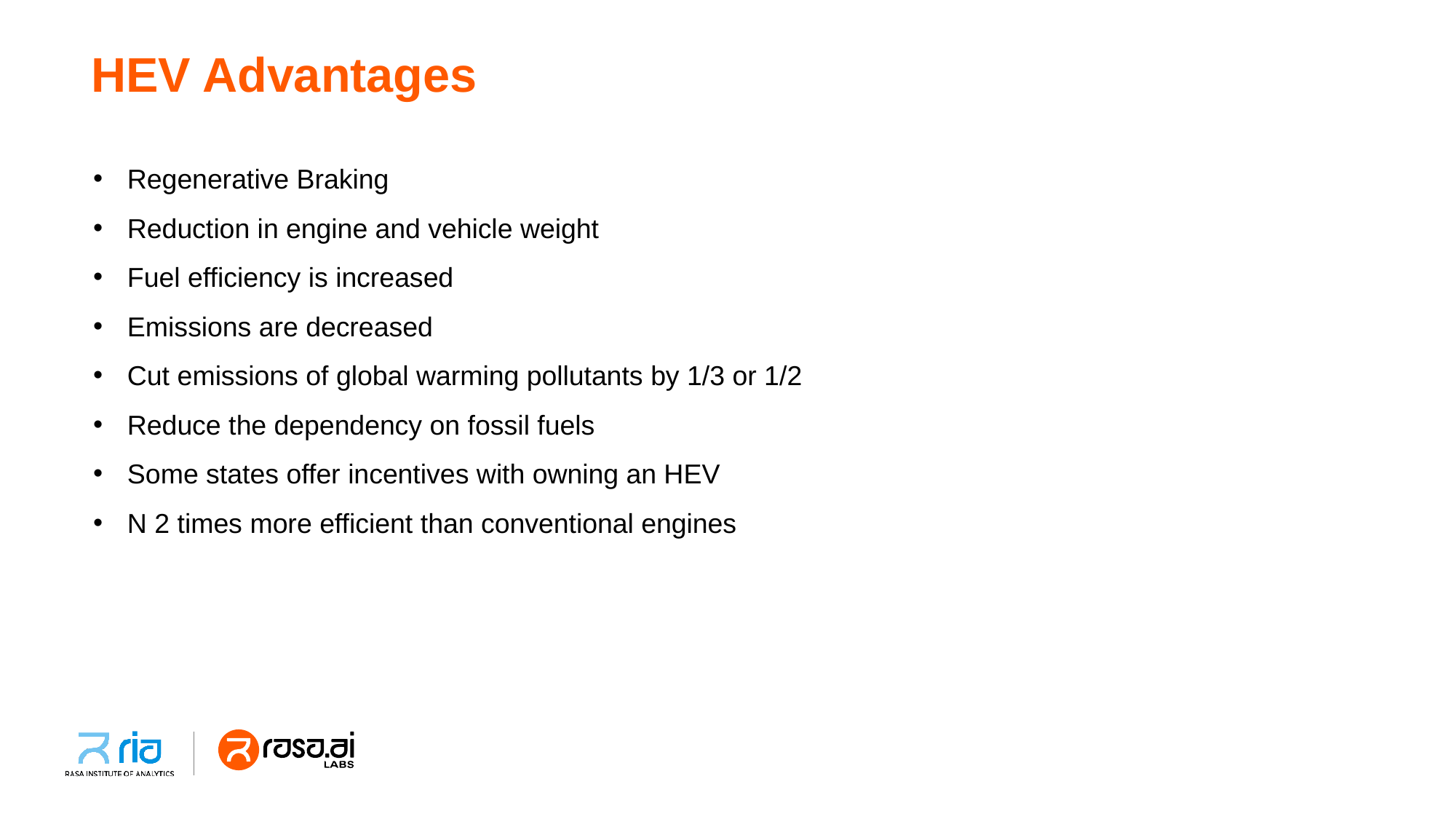

# HEV Advantages
Regenerative Braking
Reduction in engine and vehicle weight
Fuel efficiency is increased
Emissions are decreased
Cut emissions of global warming pollutants by 1/3 or 1/2
Reduce the dependency on fossil fuels
Some states offer incentives with owning an HEV
N 2 times more efficient than conventional engines